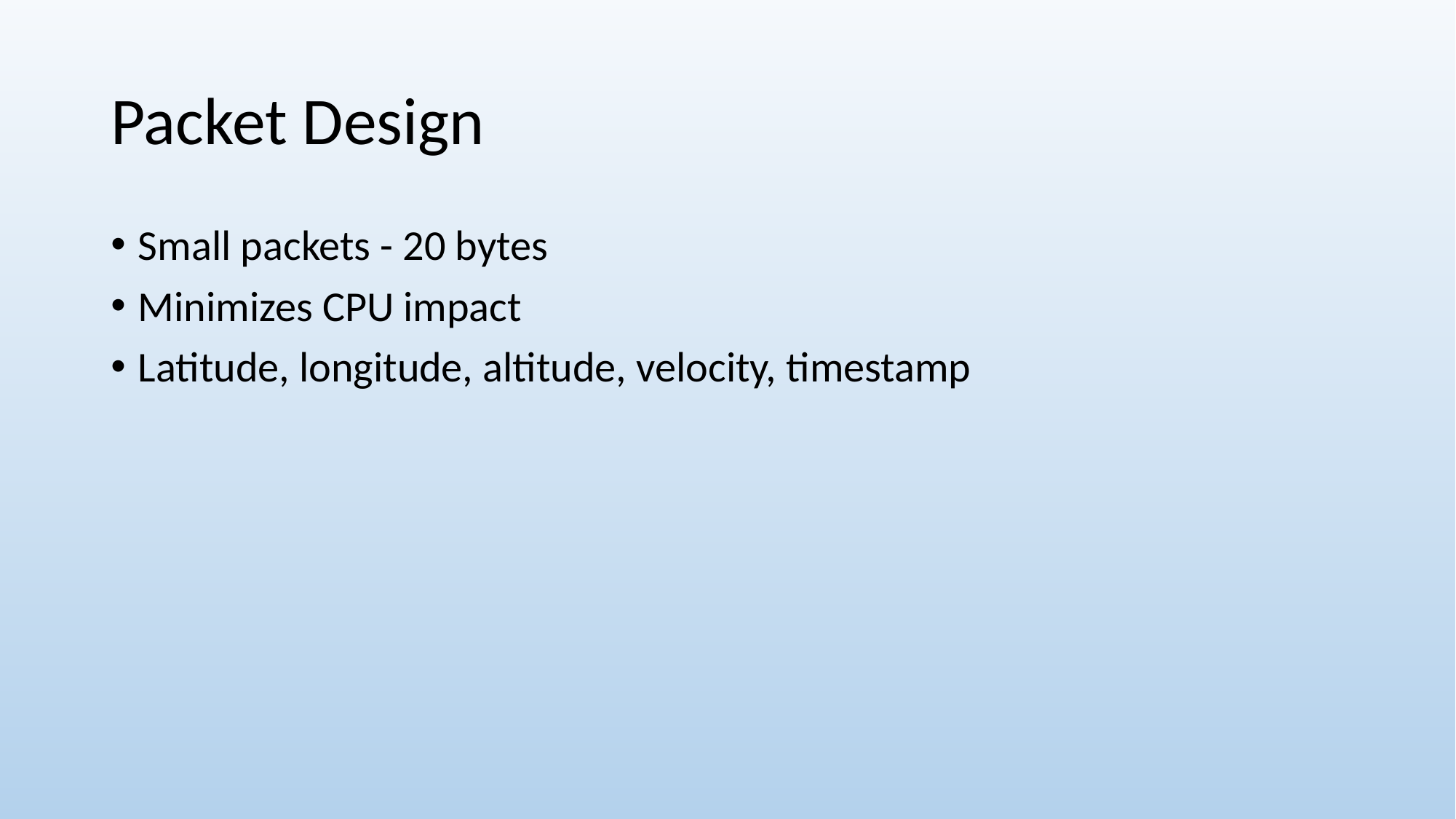

# Packet Design
Small packets - 20 bytes
Minimizes CPU impact
Latitude, longitude, altitude, velocity, timestamp